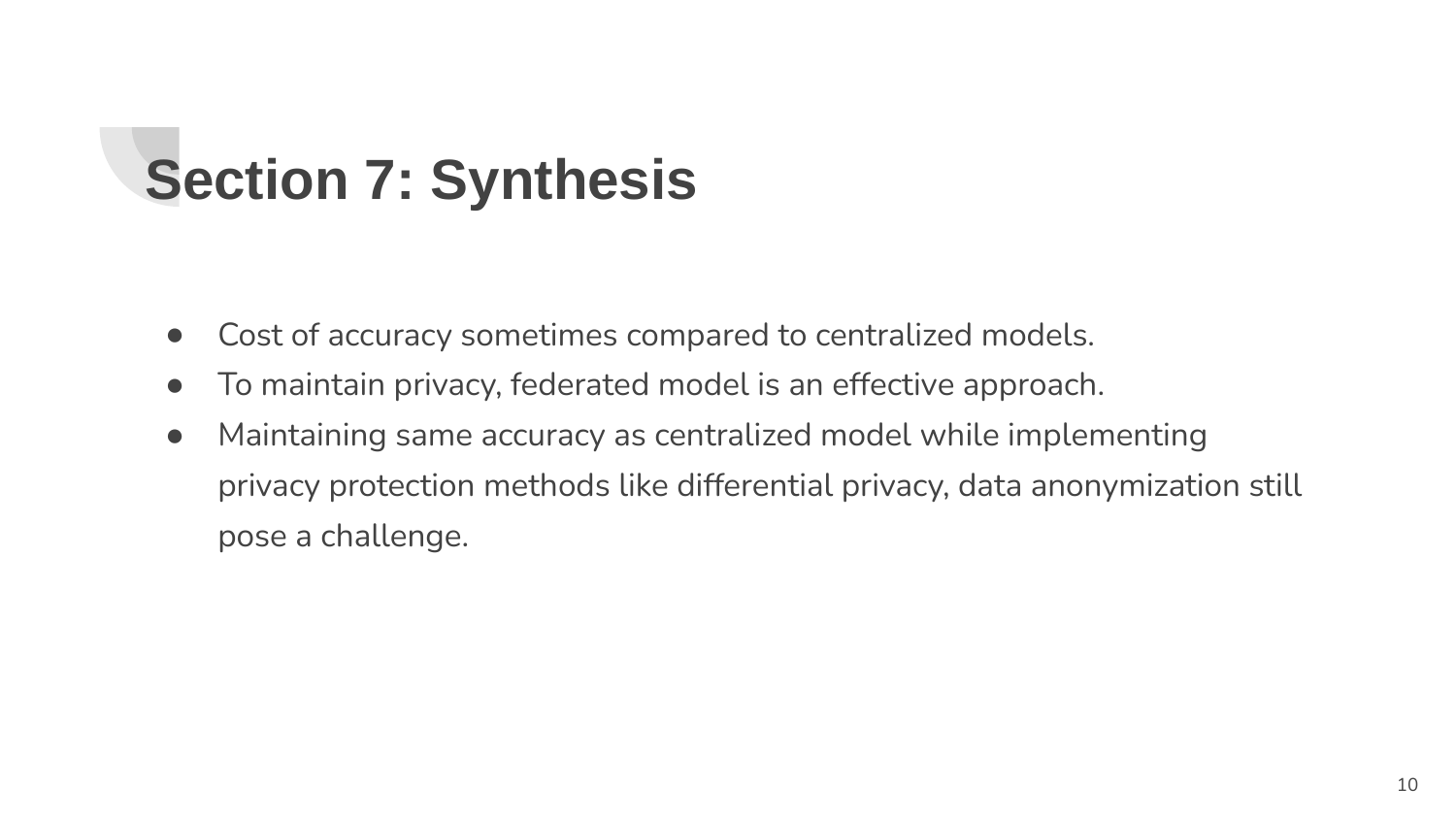

# Section 7: Synthesis
Cost of accuracy sometimes compared to centralized models.
To maintain privacy, federated model is an effective approach.
Maintaining same accuracy as centralized model while implementing privacy protection methods like differential privacy, data anonymization still pose a challenge.

10